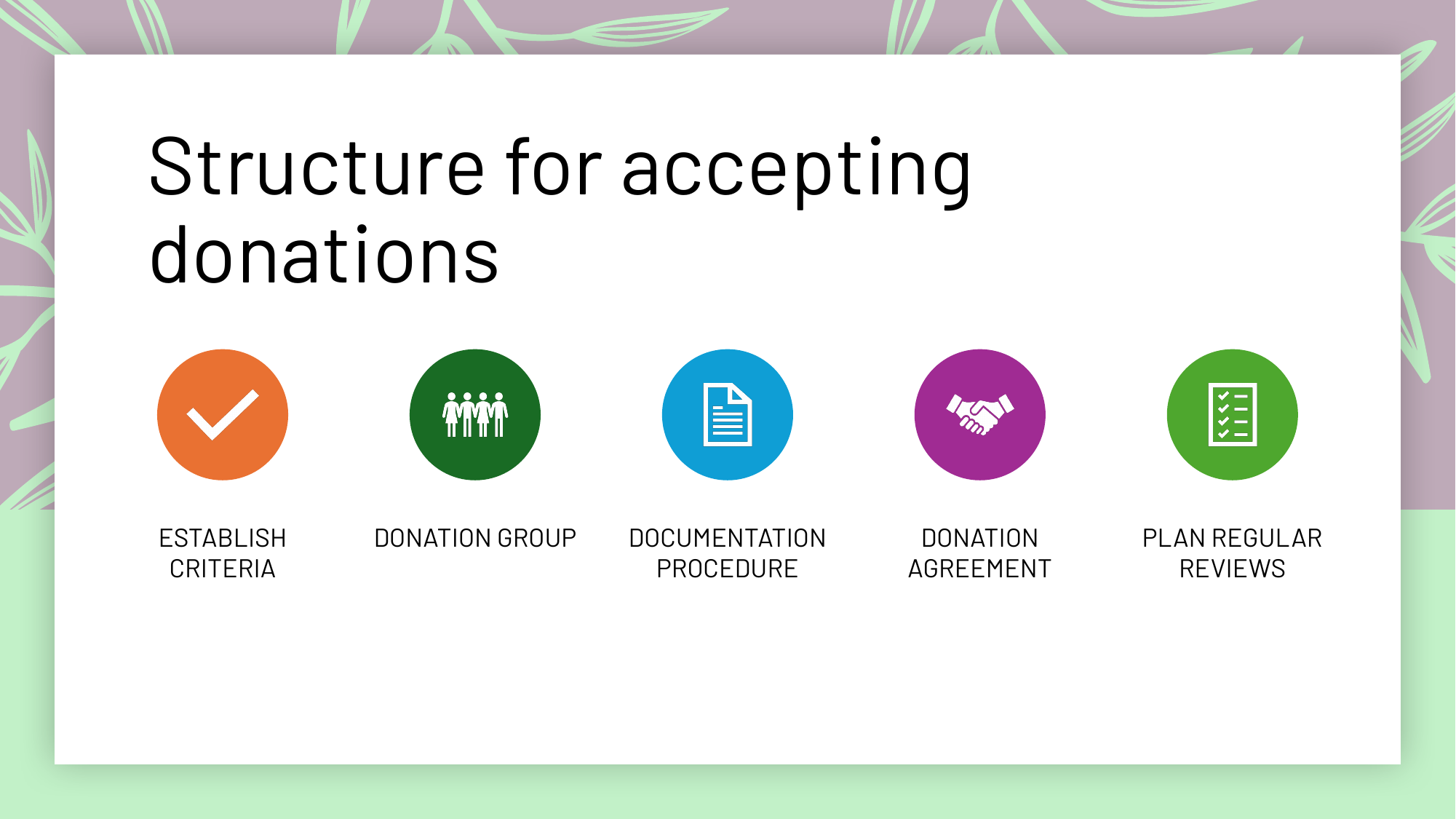

# Structure for accepting donations
Establish Criteria
Donation group
Documentation Procedure
Donation Agreement
Plan Regular reviews